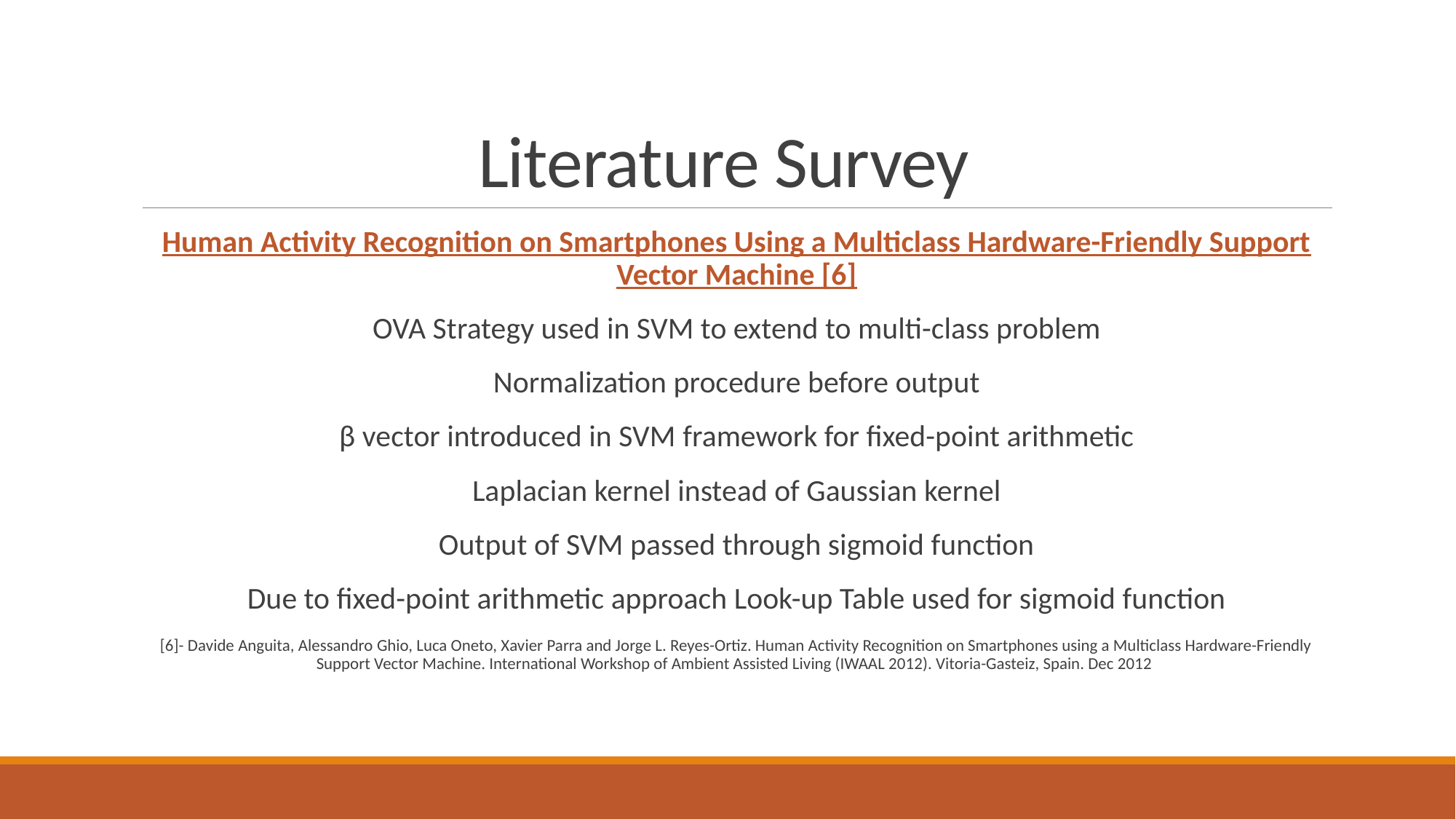

# Literature Survey
Human Activity Recognition on Smartphones Using a Multiclass Hardware-Friendly Support Vector Machine [6]
OVA Strategy used in SVM to extend to multi-class problem
Normalization procedure before output
β vector introduced in SVM framework for fixed-point arithmetic
Laplacian kernel instead of Gaussian kernel
Output of SVM passed through sigmoid function
Due to fixed-point arithmetic approach Look-up Table used for sigmoid function
[6]- Davide Anguita, Alessandro Ghio, Luca Oneto, Xavier Parra and Jorge L. Reyes-Ortiz. Human Activity Recognition on Smartphones using a Multiclass Hardware-Friendly Support Vector Machine. International Workshop of Ambient Assisted Living (IWAAL 2012). Vitoria-Gasteiz, Spain. Dec 2012